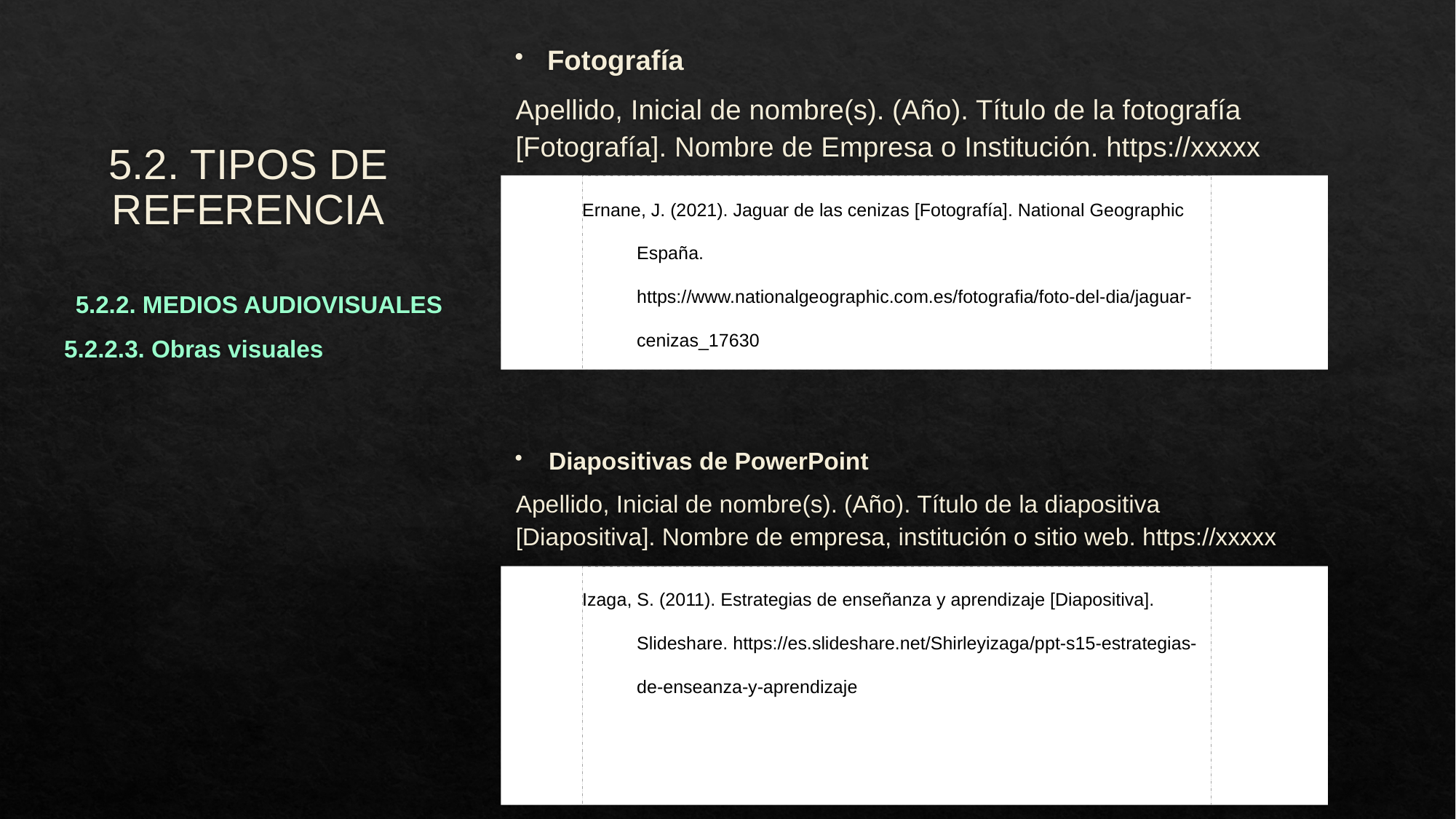

Fotografía
Apellido, Inicial de nombre(s). (Año). Título de la fotografía [Fotografía]. Nombre de Empresa o Institución. https://xxxxx
# 5.2. TIPOS DE REFERENCIA
Ernane, J. (2021). Jaguar de las cenizas [Fotografía]. National Geographic España. https://www.nationalgeographic.com.es/fotografia/foto-del-dia/jaguar-cenizas_17630

5.2.2. MEDIOS AUDIOVISUALES
5.2.2.3. Obras visuales
Diapositivas de PowerPoint
Apellido, Inicial de nombre(s). (Año). Título de la diapositiva [Diapositiva]. Nombre de empresa, institución o sitio web. https://xxxxx
Izaga, S. (2011). Estrategias de enseñanza y aprendizaje [Diapositiva]. Slideshare. https://es.slideshare.net/Shirleyizaga/ppt-s15-estrategias-de-enseanza-y-aprendizaje